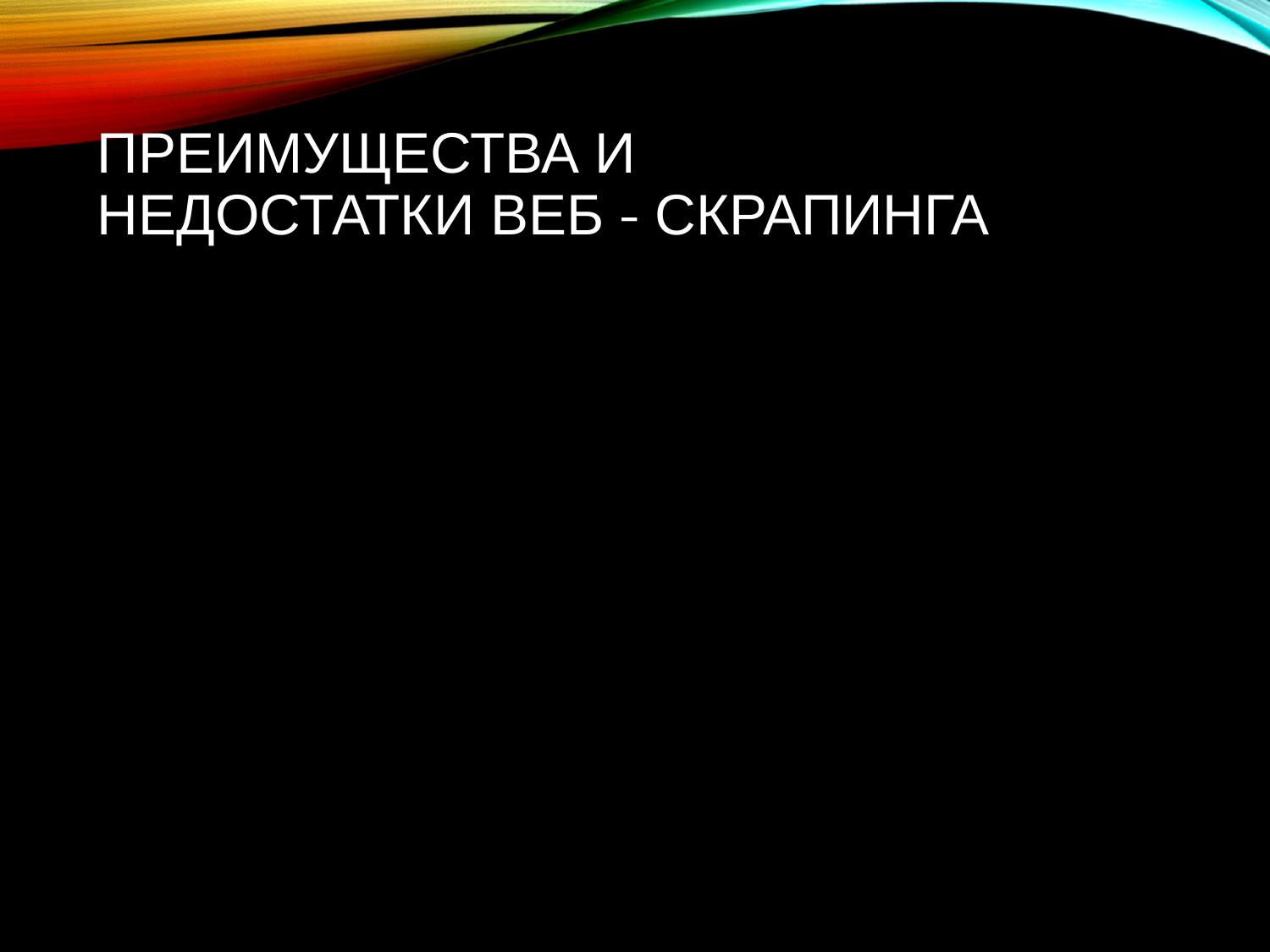

# Преимущества и недостатки веб - скрапинга